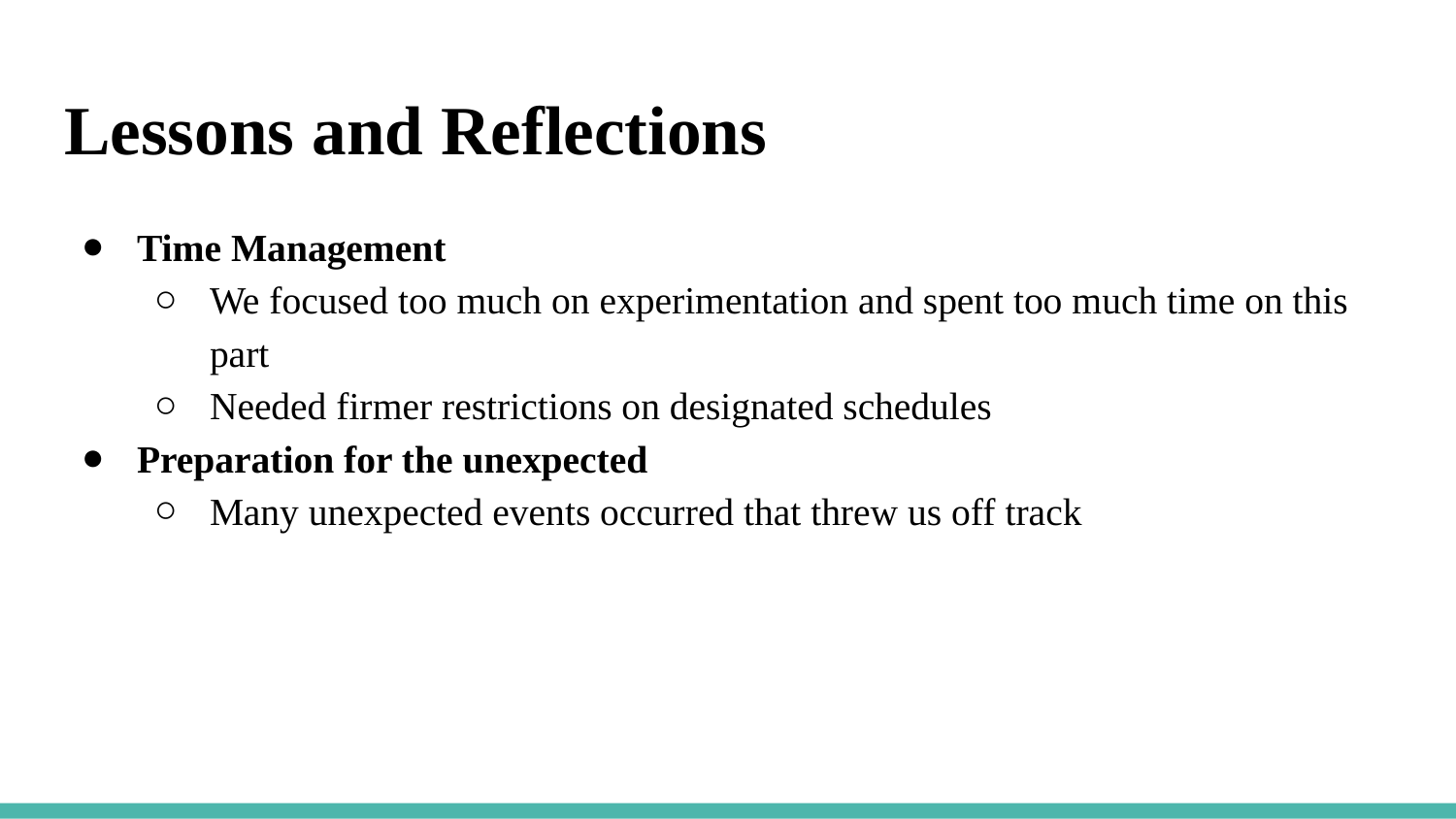

# Lessons and Reflections
Time Management
We focused too much on experimentation and spent too much time on this part
Needed firmer restrictions on designated schedules
Preparation for the unexpected
Many unexpected events occurred that threw us off track